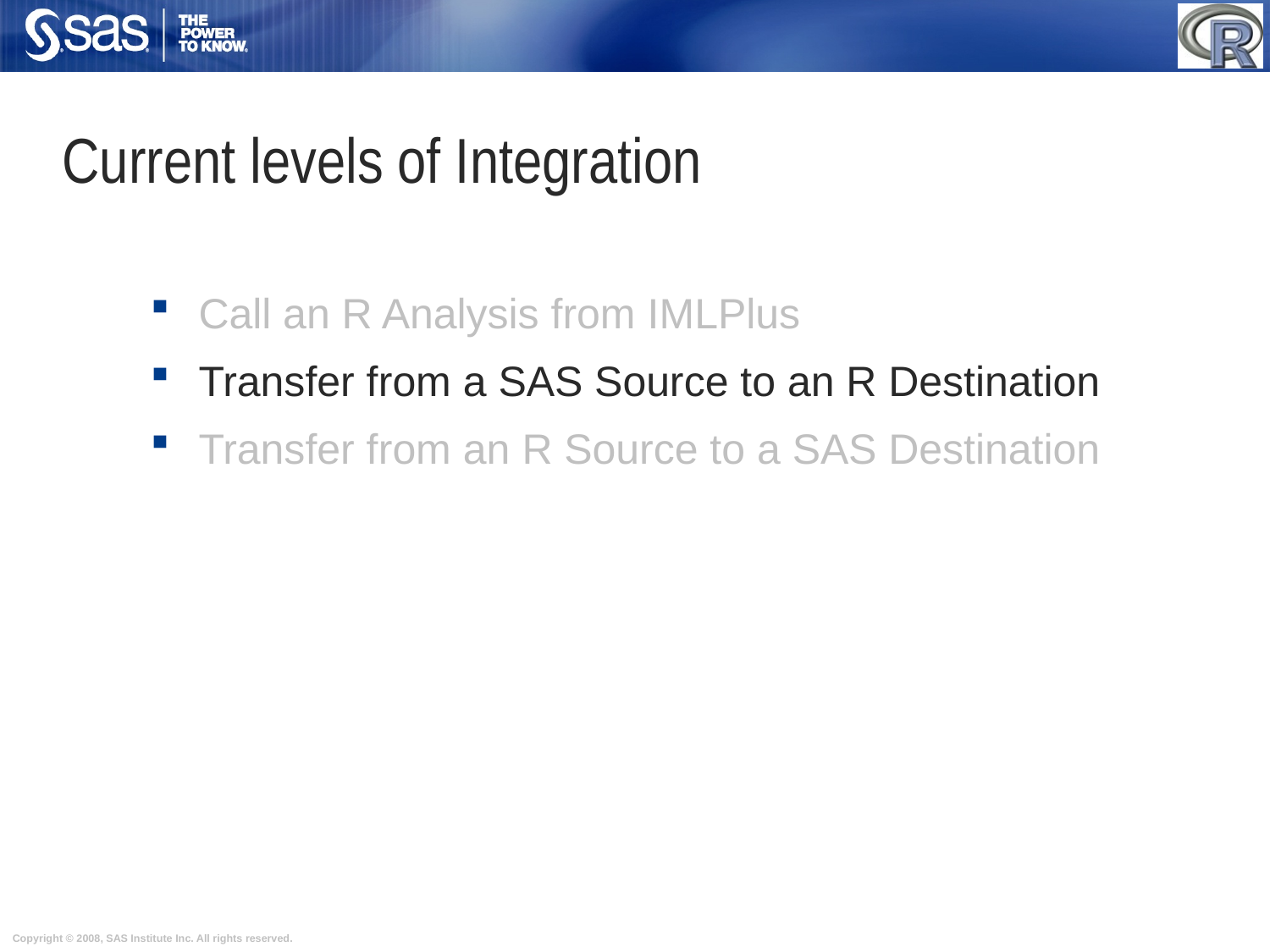

# Current levels of Integration
Call an R Analysis from IMLPlus
Transfer from a SAS Source to an R Destination
Transfer from an R Source to a SAS Destination